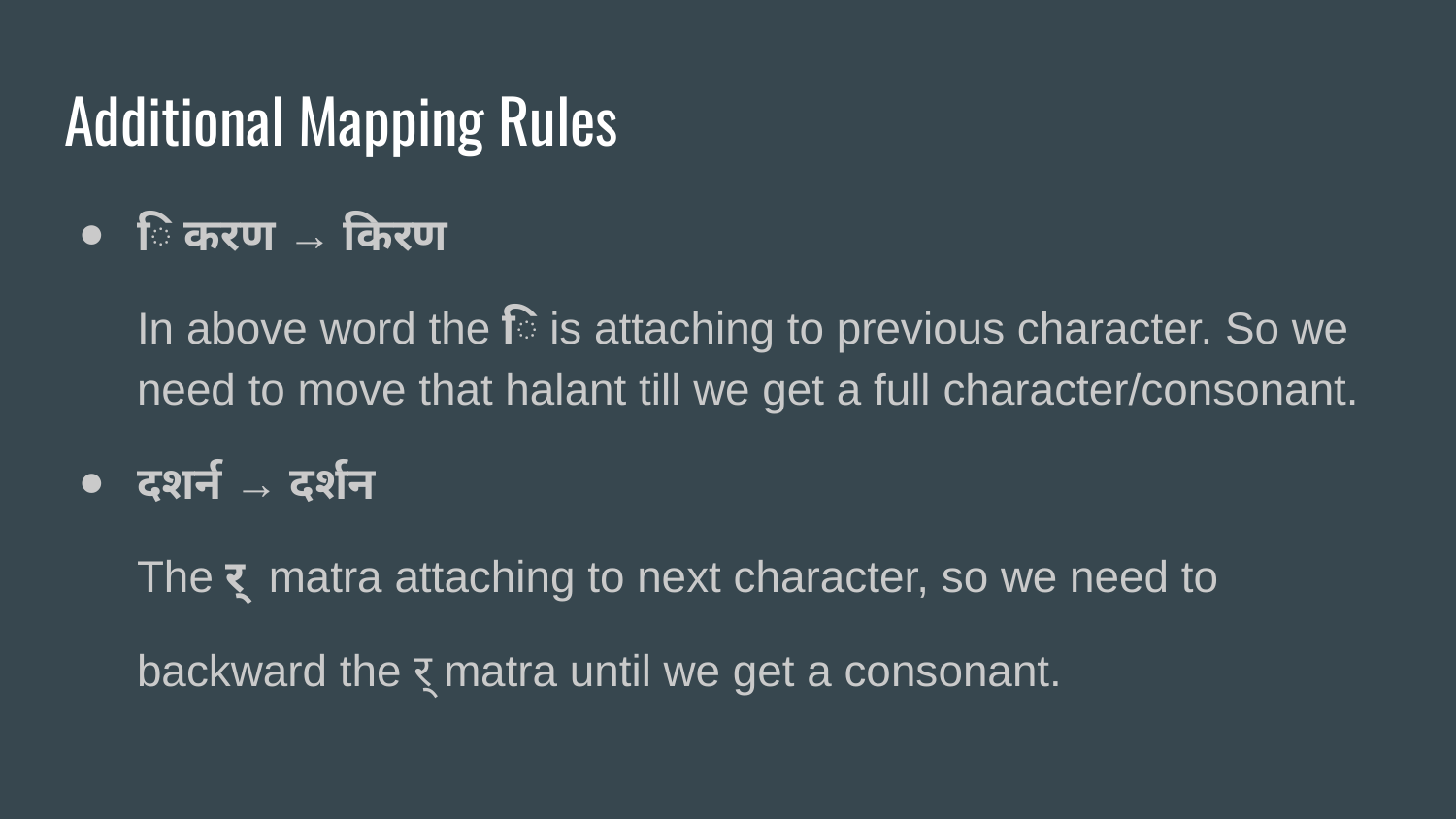

# Additional Mapping Rules
ि करण → किरण
In above word the ि is attaching to previous character. So we need to move that halant till we get a full character/consonant.
दशर्न → दर्शन
The र्  matra attaching to next character, so we need to
backward the र् matra until we get a consonant.